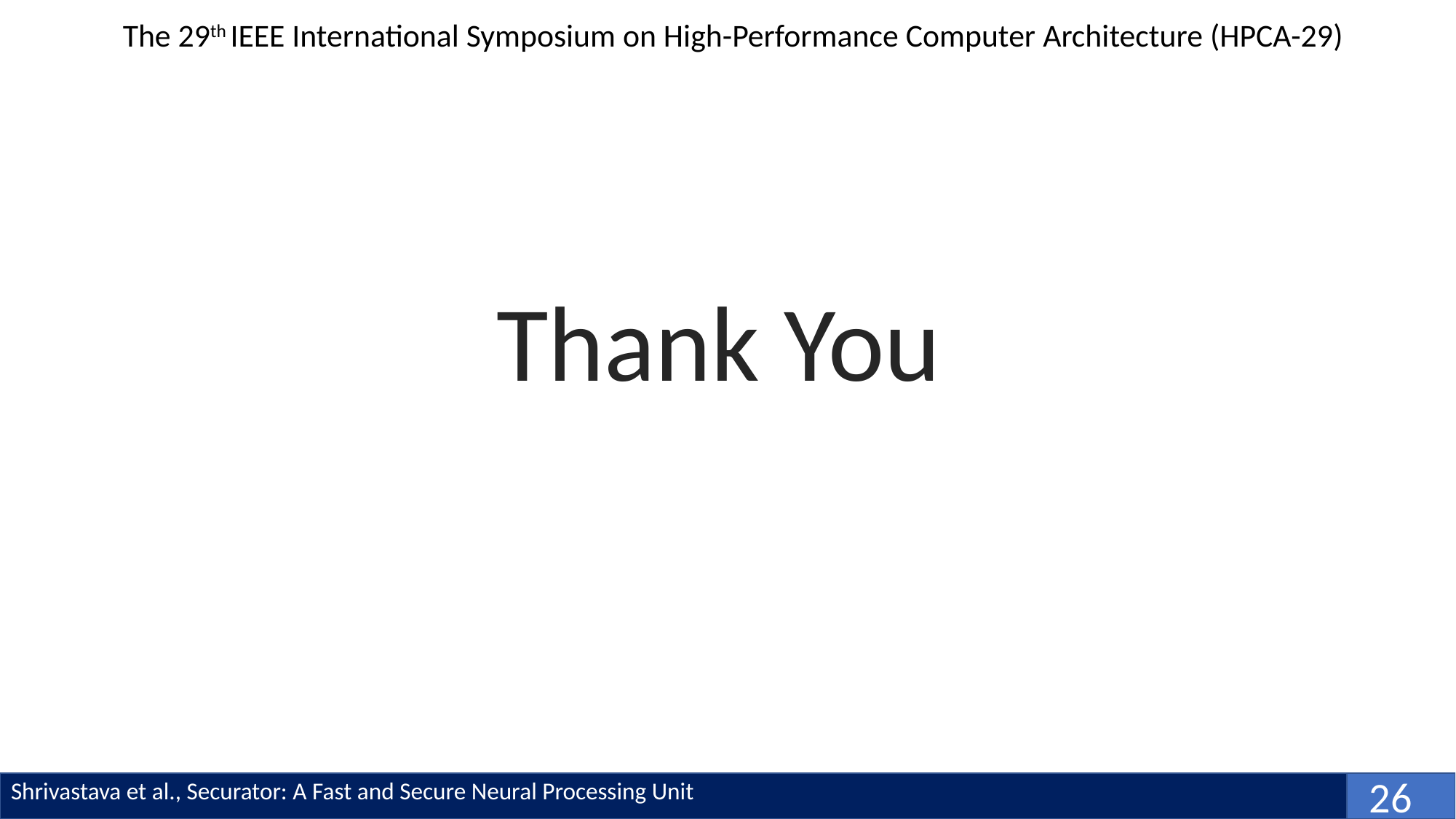

The 29th IEEE International Symposium on High-Performance Computer Architecture (HPCA-29)
# Thank You